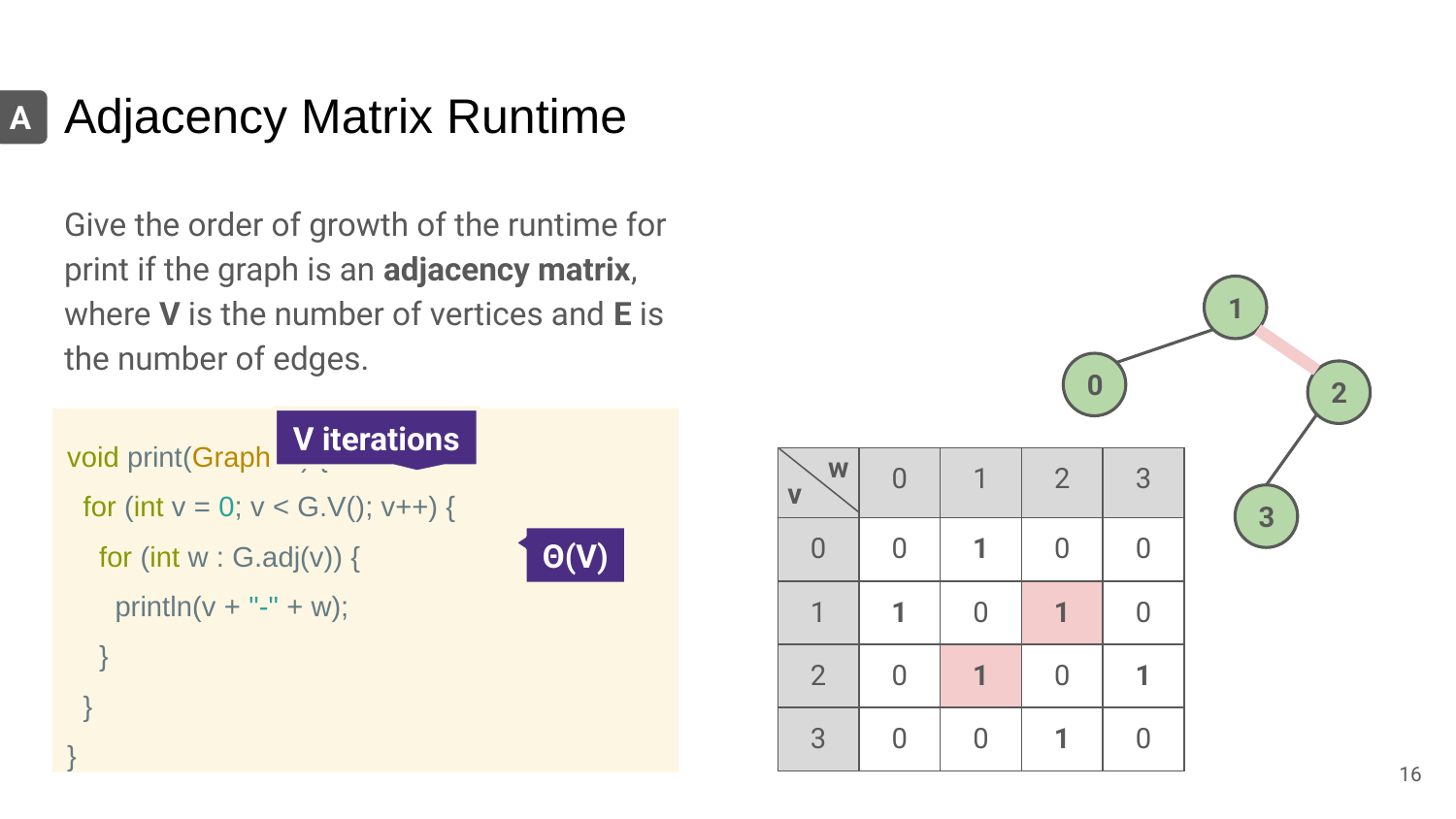

# Adjacency Matrix Runtime
A
Give the order of growth of the runtime for print if the graph is an adjacency matrix, where V is the number of vertices and E is the number of edges.
1
0
2
void print(Graph G) {
  for (int v = 0; v < G.V(); v++) {
    for (int w : G.adj(v)) {
      println(v + "-" + w);
    }
  }
}
V iterations
w
|  | 0 | 1 | 2 | 3 |
| --- | --- | --- | --- | --- |
| 0 | 0 | 1 | 0 | 0 |
| 1 | 1 | 0 | 1 | 0 |
| 2 | 0 | 1 | 0 | 1 |
| 3 | 0 | 0 | 1 | 0 |
v
3
Θ(V)
16